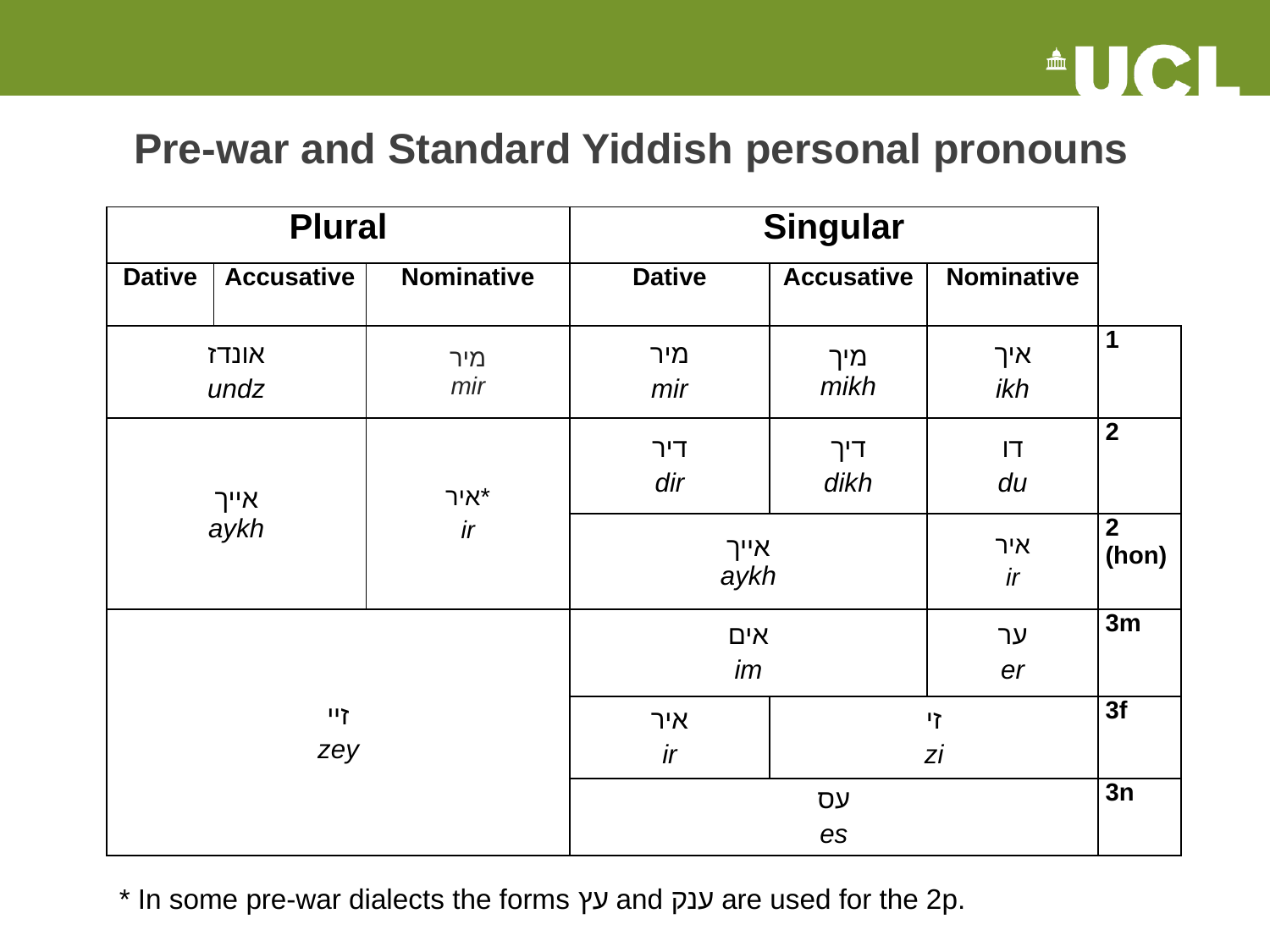

# Pre-war and Standard Yiddish personal pronouns
| Plural |  |  | Singular |  |  |  |
| --- | --- | --- | --- | --- | --- | --- |
| Dative | Accusative | Nominative | Dative | Accusative | Nominative |  |
| אונדז undz |  | מיר mir | מיר mir | מיך mikh | איך ikh | 1 |
| אייך aykh |  | איר\* ir | דיר dir | דיך dikh | דו du | 2 |
|  |  |  | אייך aykh |  | איר ir | 2 (hon) |
| זיי zey |  |  | אים im |  | ער er | 3m |
|  |  |  | איר ir | זי zi |  | 3f |
|  |  |  | עס es |  |  | 3n |
* In some pre-war dialects the forms עץ and ענק are used for the 2p.